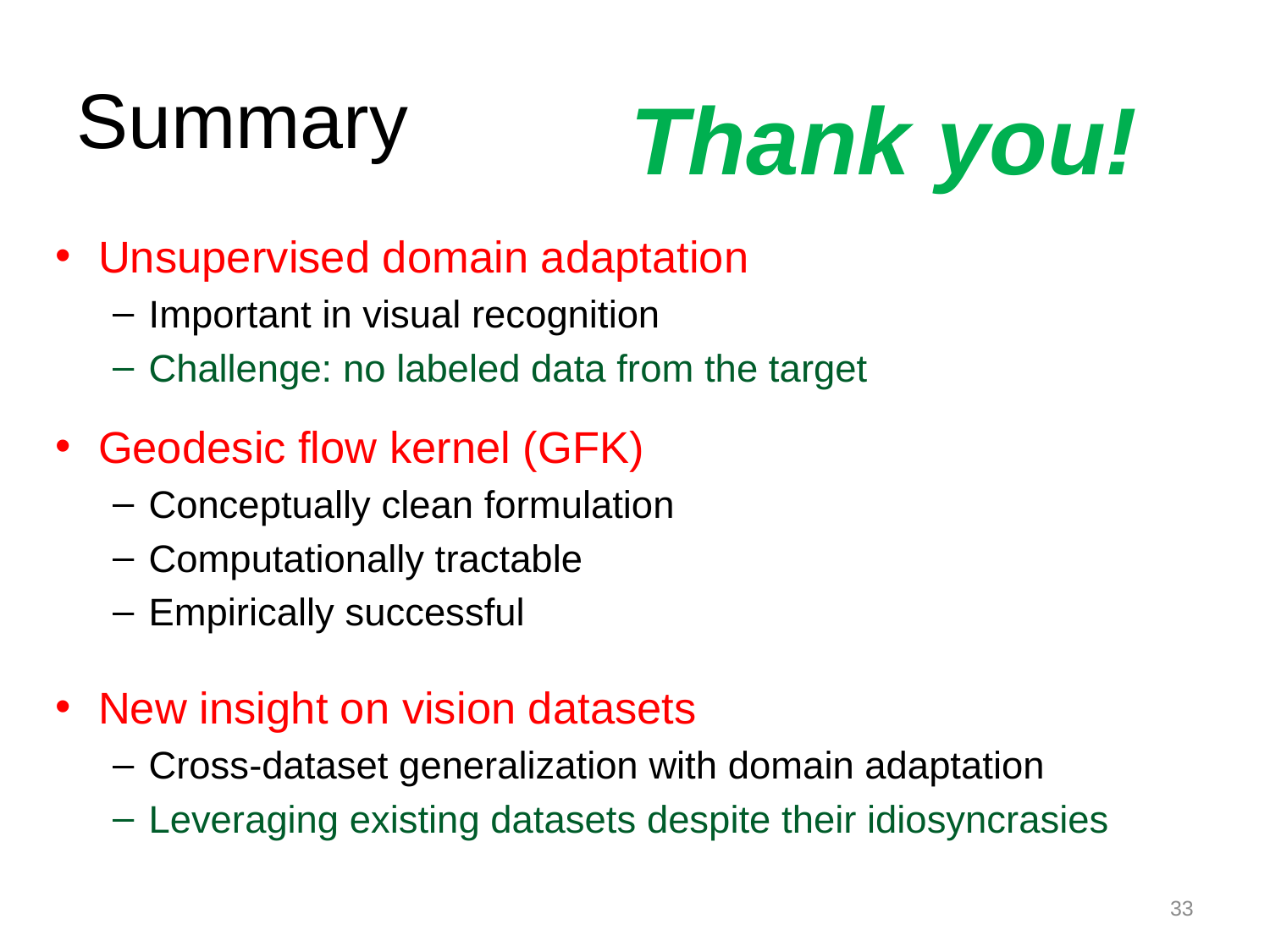

# Summary
Thank you!
Unsupervised domain adaptation
Important in visual recognition
Challenge: no labeled data from the target

Geodesic flow kernel (GFK)
Conceptually clean formulation
Computationally tractable
Empirically successful

New insight on vision datasets
Cross-dataset generalization with domain adaptation
Leveraging existing datasets despite their idiosyncrasies

33